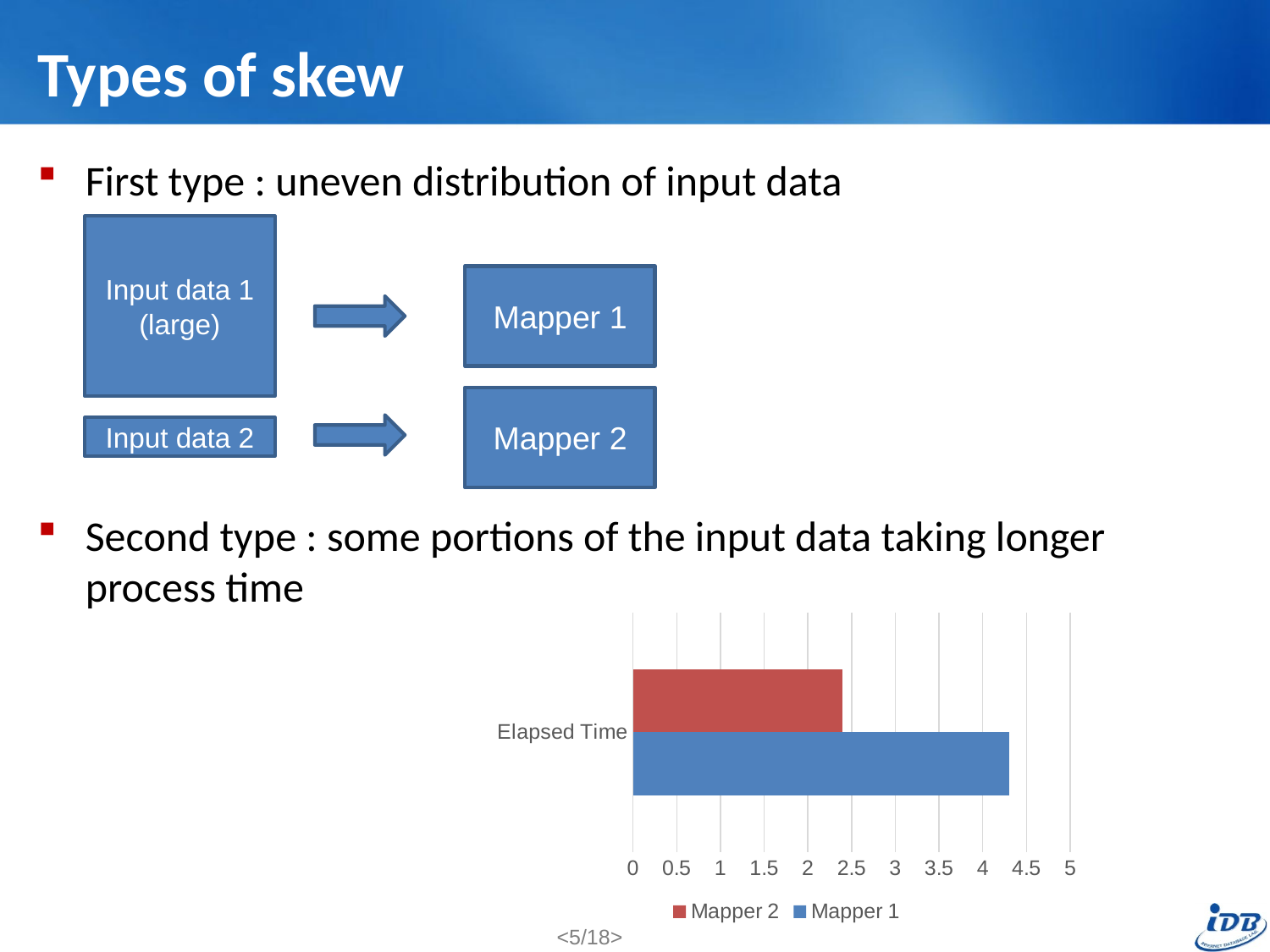

# Types of skew
First type : uneven distribution of input data

Second type : some portions of the input data taking longer process time
Input data 1
(large)
Mapper 1

Mapper 2

Input data 2

### Chart

| Category | Mapper 1 | Mapper 2 |
|---|---|---|
| Elapsed Time | 4.3 | 2.4 |